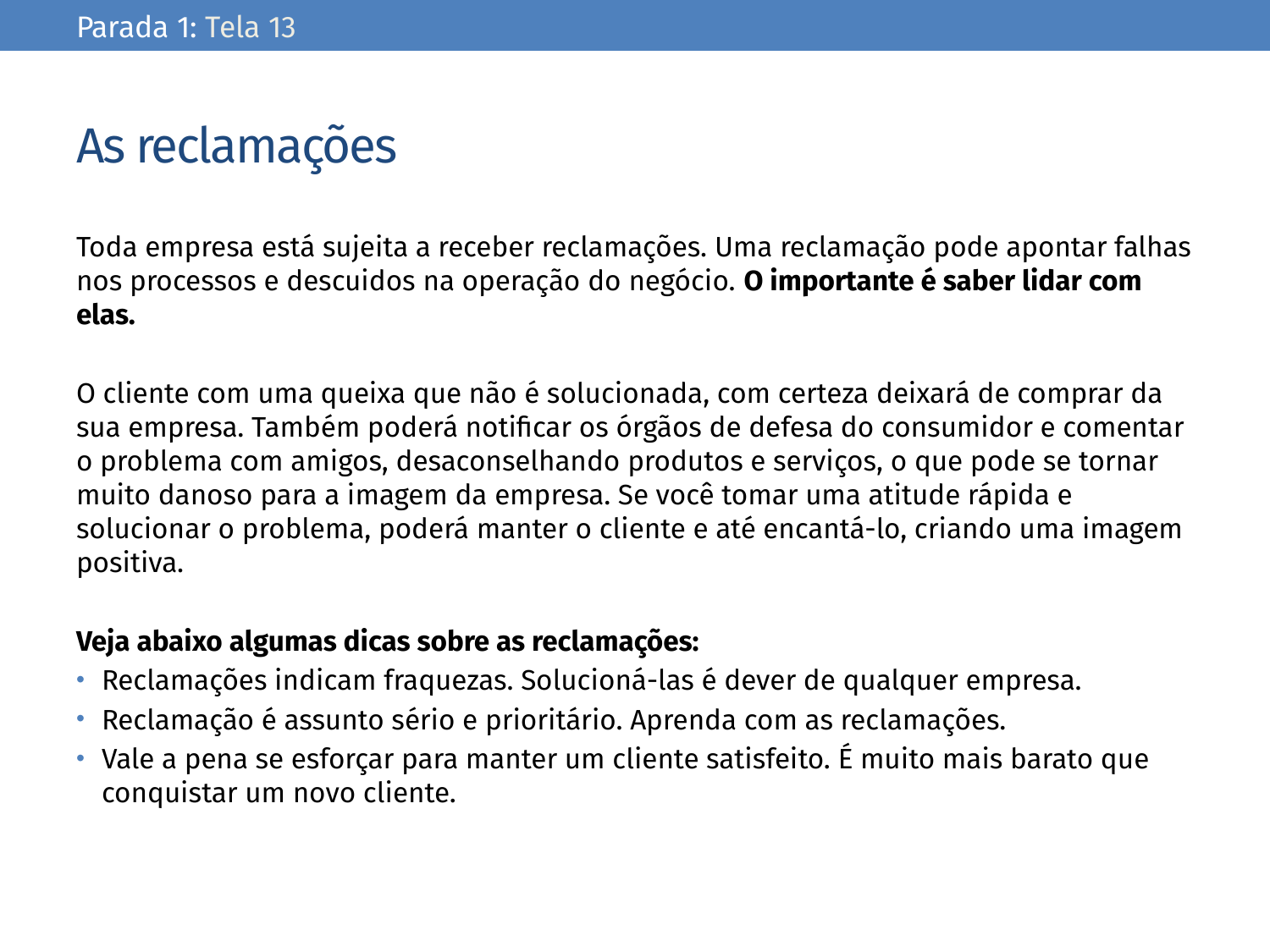

Parada 1: Tela 13
# As reclamações
Toda empresa está sujeita a receber reclamações. Uma reclamação pode apontar falhas nos processos e descuidos na operação do negócio. O importante é saber lidar com elas.

O cliente com uma queixa que não é solucionada, com certeza deixará de comprar da sua empresa. Também poderá notificar os órgãos de defesa do consumidor e comentar o problema com amigos, desaconselhando produtos e serviços, o que pode se tornar muito danoso para a imagem da empresa. Se você tomar uma atitude rápida e solucionar o problema, poderá manter o cliente e até encantá-lo, criando uma imagem positiva.

Veja abaixo algumas dicas sobre as reclamações:
Reclamações indicam fraquezas. Solucioná-las é dever de qualquer empresa.
Reclamação é assunto sério e prioritário. Aprenda com as reclamações.
Vale a pena se esforçar para manter um cliente satisfeito. É muito mais barato que conquistar um novo cliente.